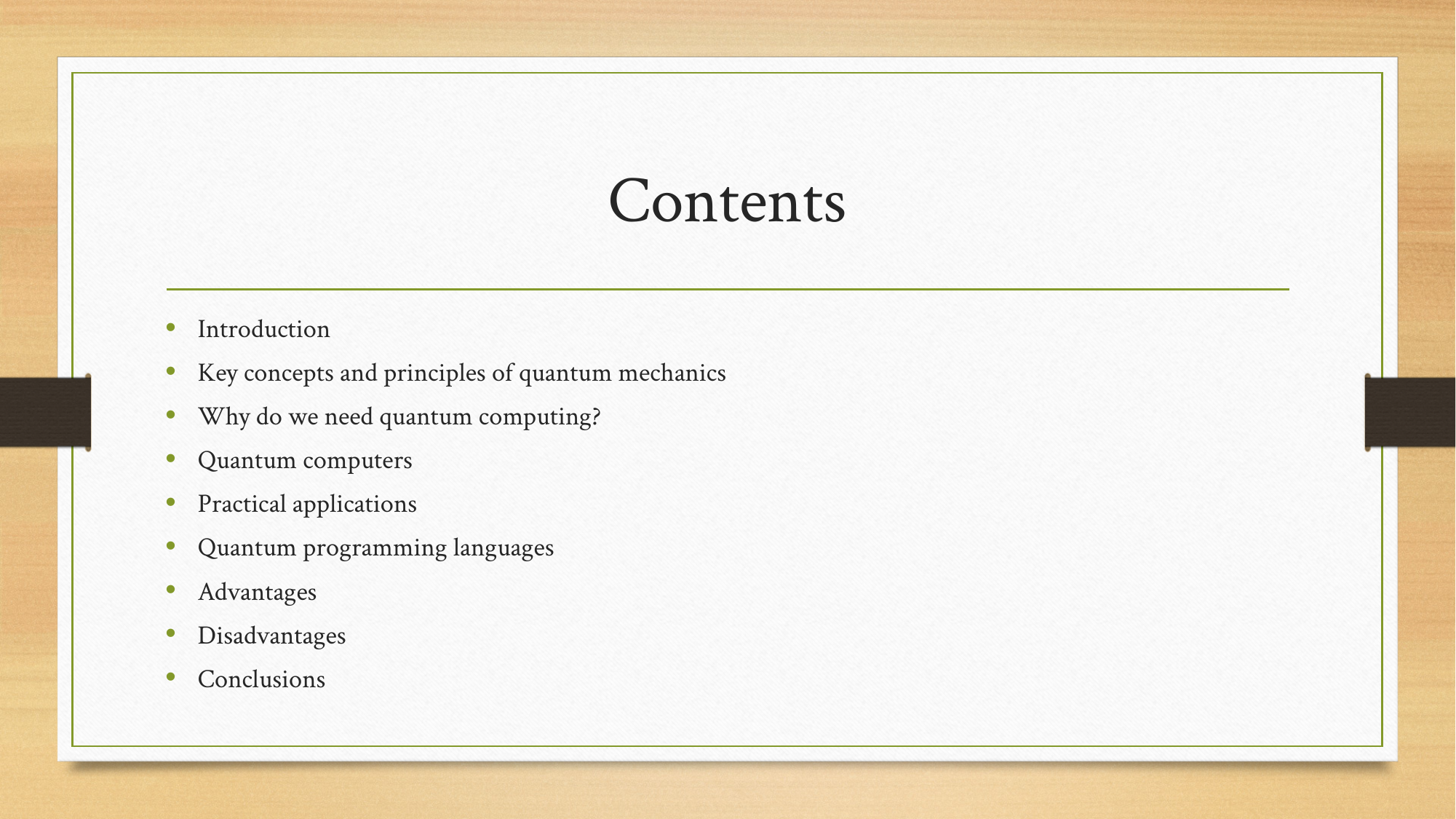

# Contents
Introduction
Key concepts and principles of quantum mechanics
Why do we need quantum computing?
Quantum computers
Practical applications
Quantum programming languages
Advantages
Disadvantages
Conclusions